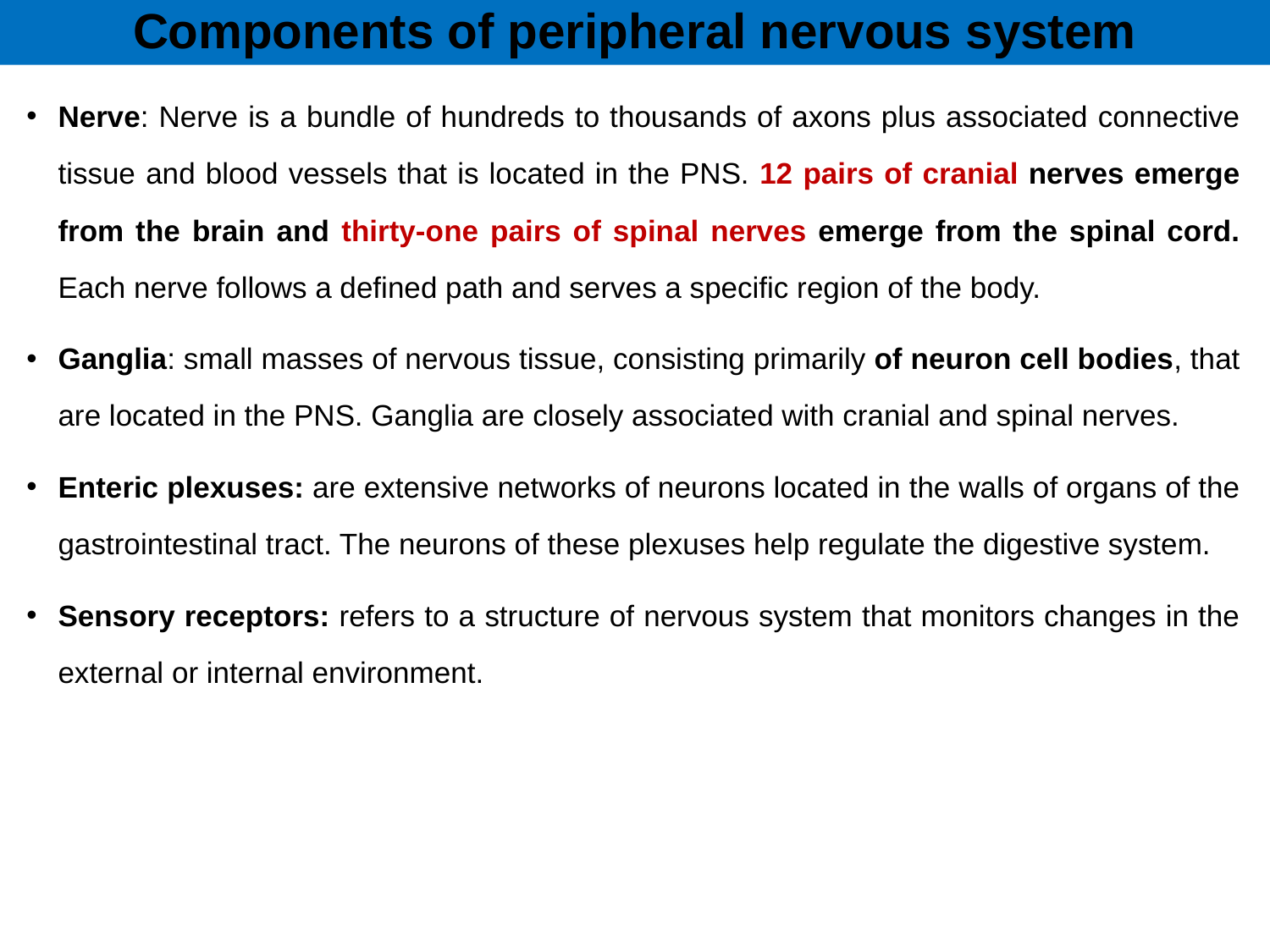

# Components of peripheral nervous system
Nerve: Nerve is a bundle of hundreds to thousands of axons plus associated connective tissue and blood vessels that is located in the PNS. 12 pairs of cranial nerves emerge from the brain and thirty-one pairs of spinal nerves emerge from the spinal cord. Each nerve follows a defined path and serves a specific region of the body.
Ganglia: small masses of nervous tissue, consisting primarily of neuron cell bodies, that are located in the PNS. Ganglia are closely associated with cranial and spinal nerves.
Enteric plexuses: are extensive networks of neurons located in the walls of organs of the gastrointestinal tract. The neurons of these plexuses help regulate the digestive system.
Sensory receptors: refers to a structure of nervous system that monitors changes in the external or internal environment.